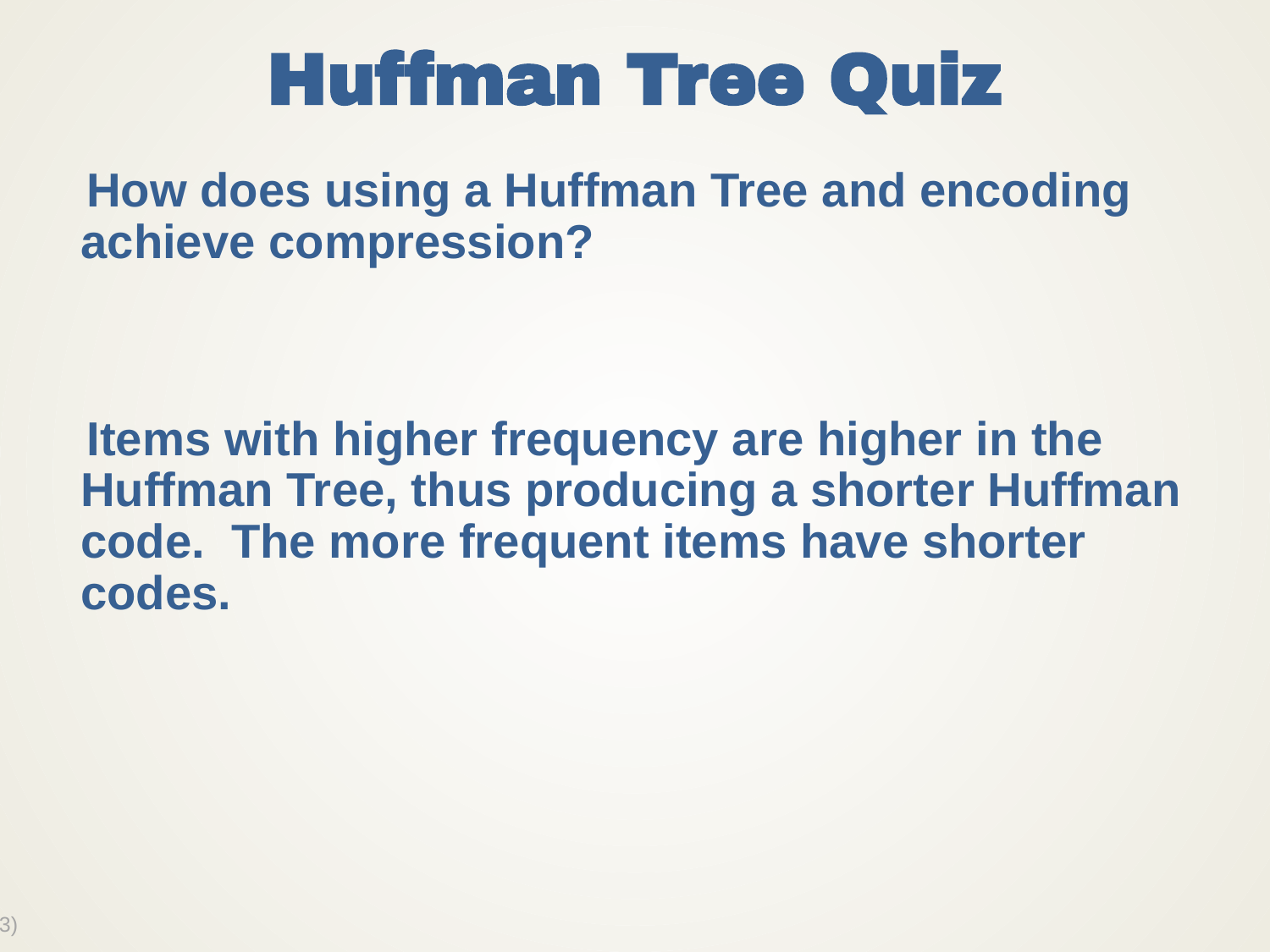

# Huffman Tree Quiz
How does using a Huffman Tree and encoding achieve compression?

Items with higher frequency are higher in the Huffman Tree, thus producing a shorter Huffman code.  The more frequent items have shorter codes.